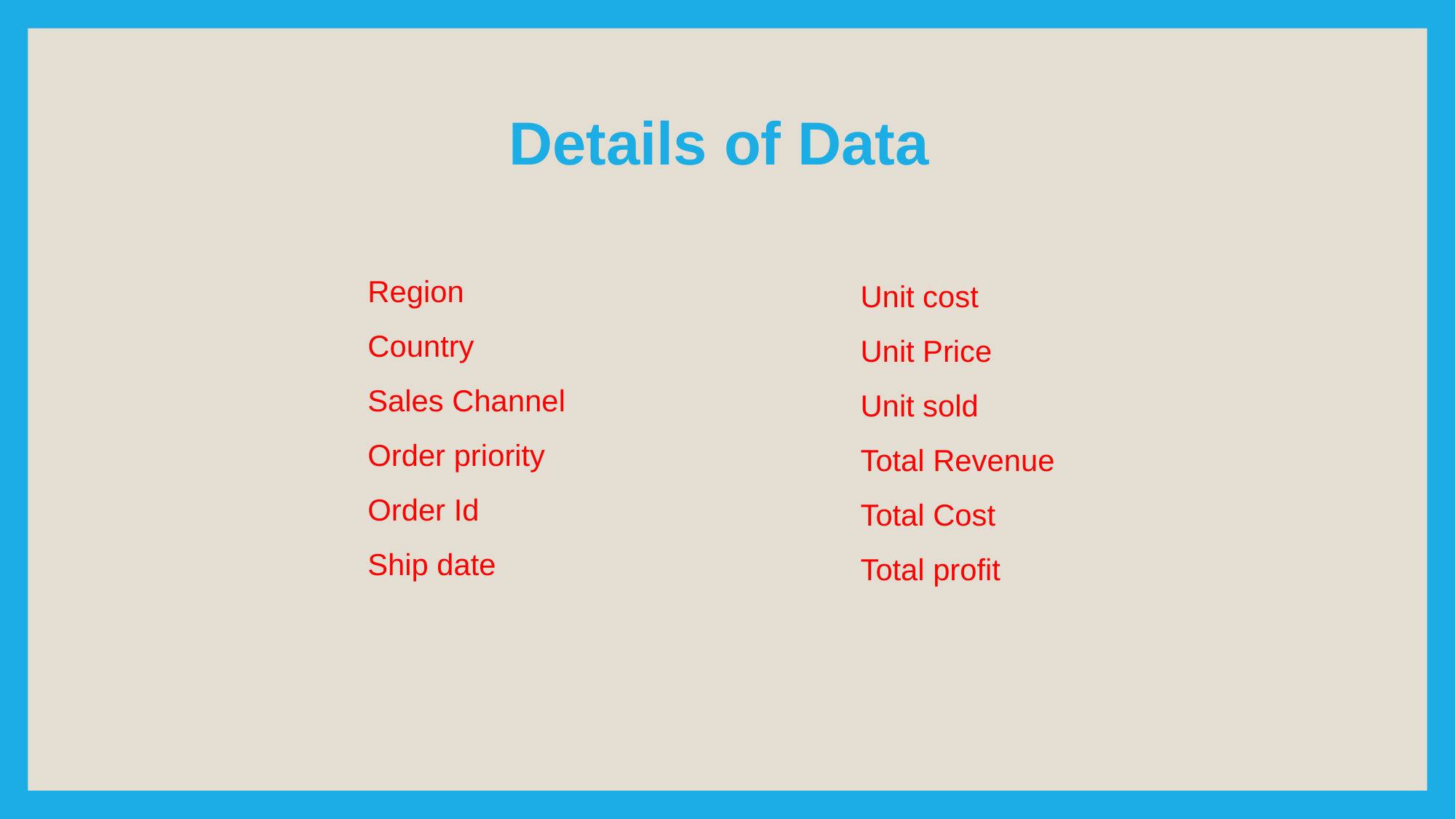

# Details of Data
Region
Country
Sales Channel
Order priority
Order Id
Ship date

Unit cost
Unit Price
Unit sold
Total Revenue
Total Cost
Total profit